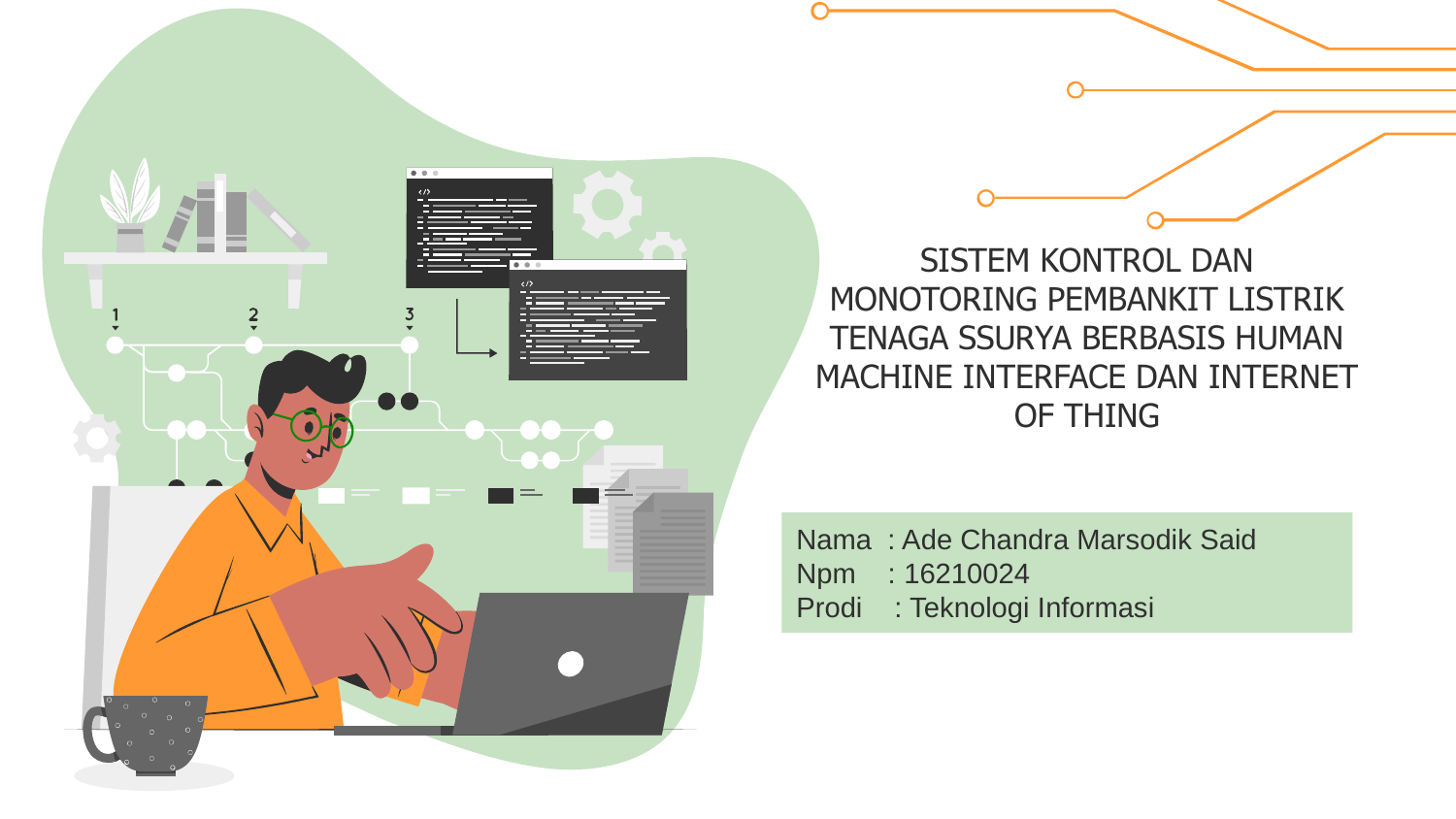

# SISTEM KONTROL DAN MONOTORING PEMBANKIT LISTRIK TENAGA SSURYA BERBASIS HUMAN MACHINE INTERFACE DAN INTERNET OF THING

Nama  : Ade Chandra Marsodik Said
Npm    : 16210024
Prodi    : Teknologi Informasi